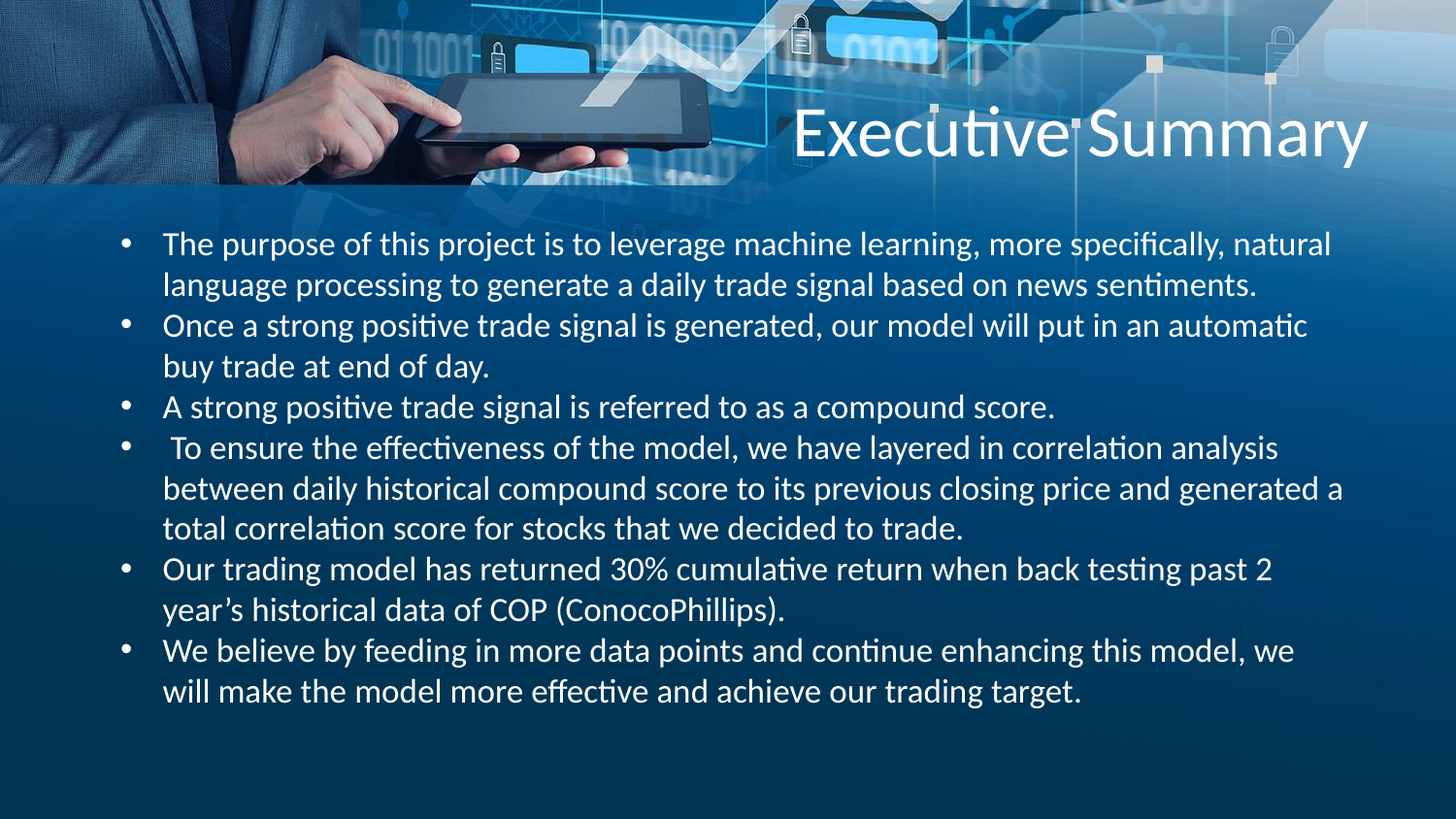

# Executive Summary
The purpose of this project is to leverage machine learning, more specifically, natural language processing to generate a daily trade signal based on news sentiments.
Once a strong positive trade signal is generated, our model will put in an automatic buy trade at end of day.
A strong positive trade signal is referred to as a compound score.
 To ensure the effectiveness of the model, we have layered in correlation analysis between daily historical compound score to its previous closing price and generated a total correlation score for stocks that we decided to trade.
Our trading model has returned 30% cumulative return when back testing past 2 year’s historical data of COP (ConocoPhillips).
We believe by feeding in more data points and continue enhancing this model, we will make the model more effective and achieve our trading target.